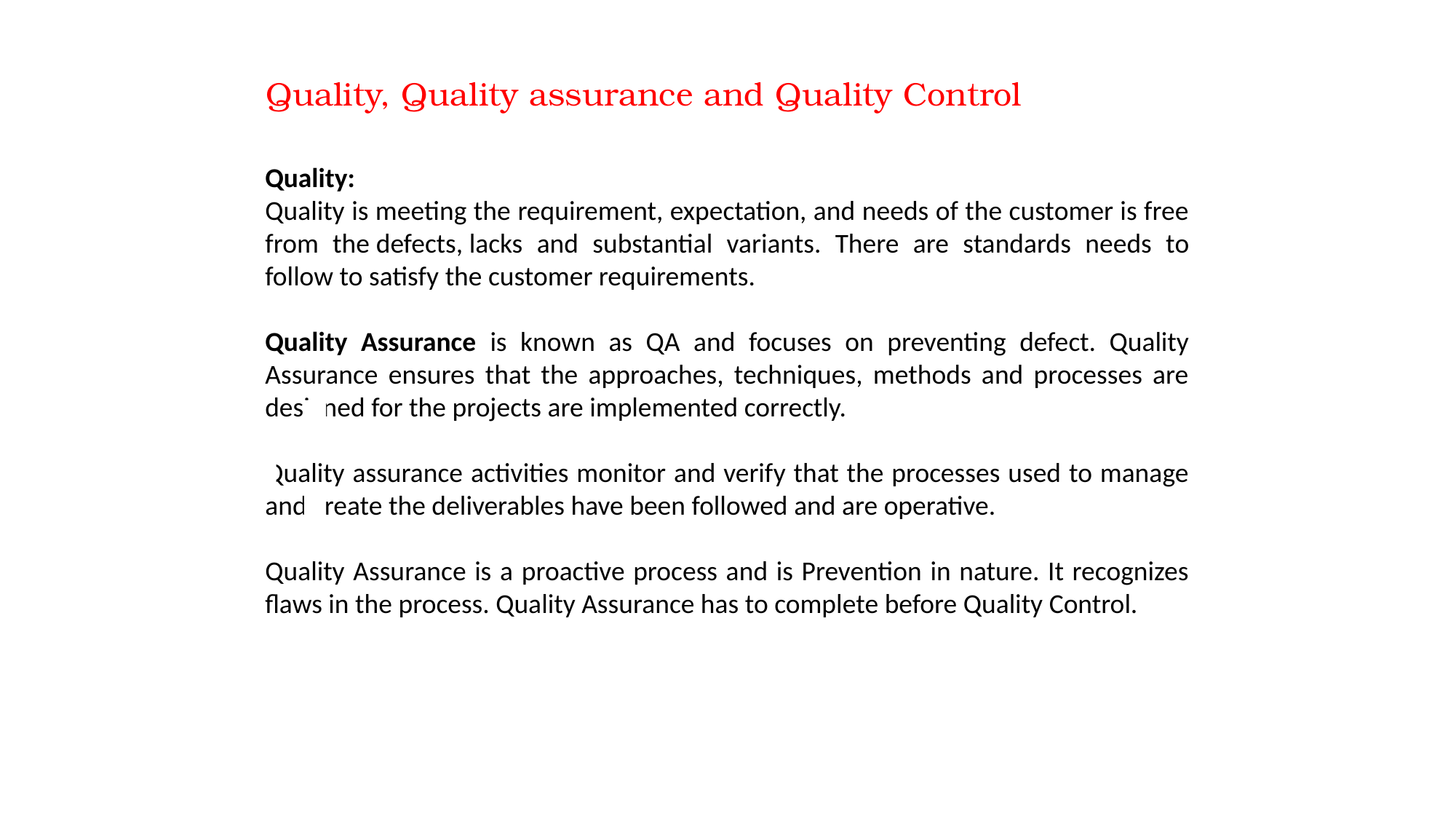

# Quality, Quality assurance and Quality Control
Quality:
Quality is meeting the requirement, expectation, and needs of the customer is free from the defects, lacks and substantial variants. There are standards needs to follow to satisfy the customer requirements.

Quality Assurance is known as QA and focuses on preventing defect. Quality Assurance ensures that the approaches, techniques, methods and processes are designed for the projects are implemented correctly.

Quality assurance activities monitor and verify that the processes used to manage and create the deliverables have been followed and are operative.

Quality Assurance is a proactive process and is Prevention in nature. It recognizes flaws in the process. Quality Assurance has to complete before Quality Control.